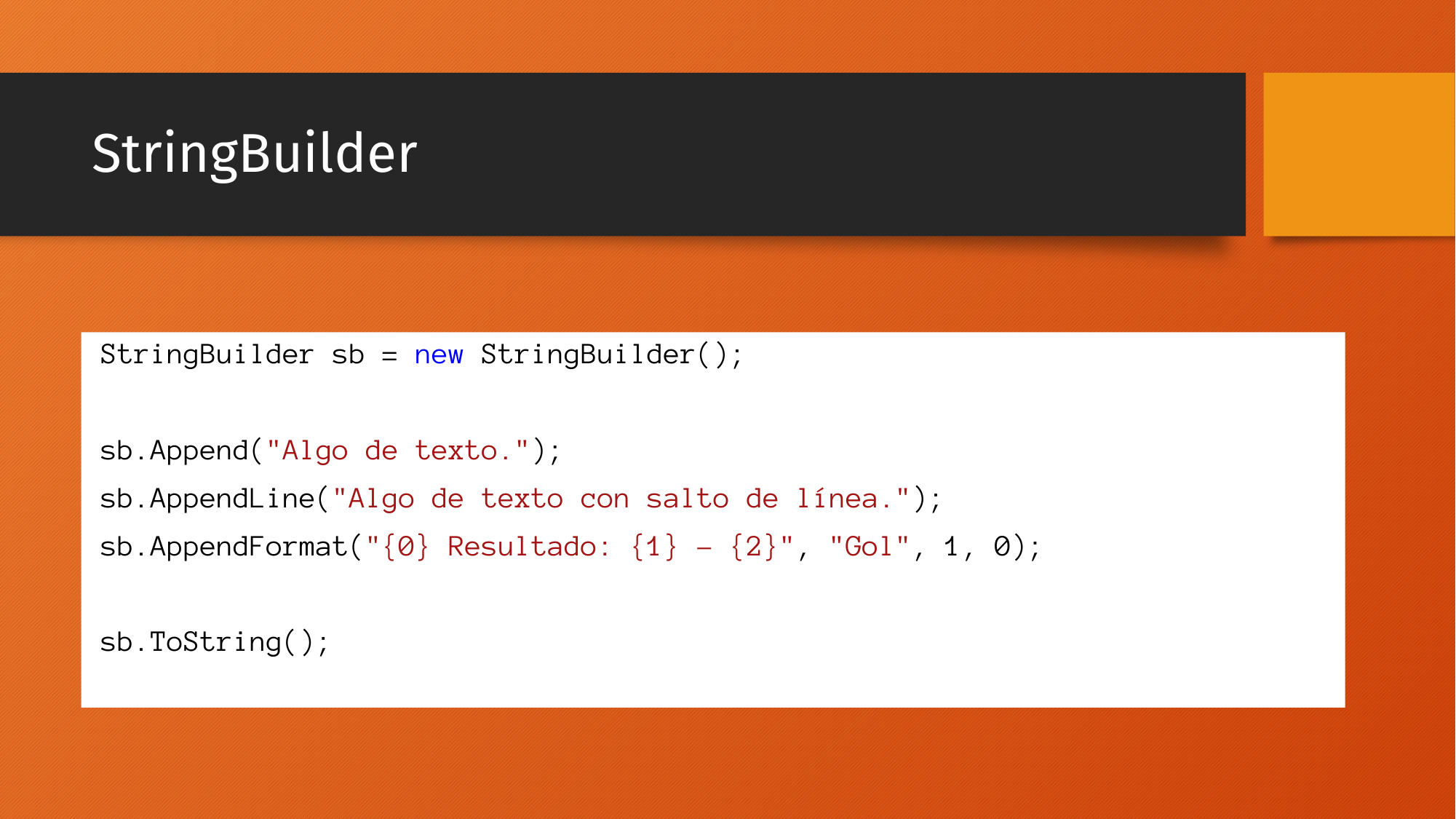

# StringBuilder
StringBuilder sb = new StringBuilder();

sb.Append("Algo de texto.");
sb.AppendLine("Algo de texto con salto de línea.");
sb.AppendFormat("{0} Resultado: {1} – {2}", "Gol", 1, 0);

sb.ToString();